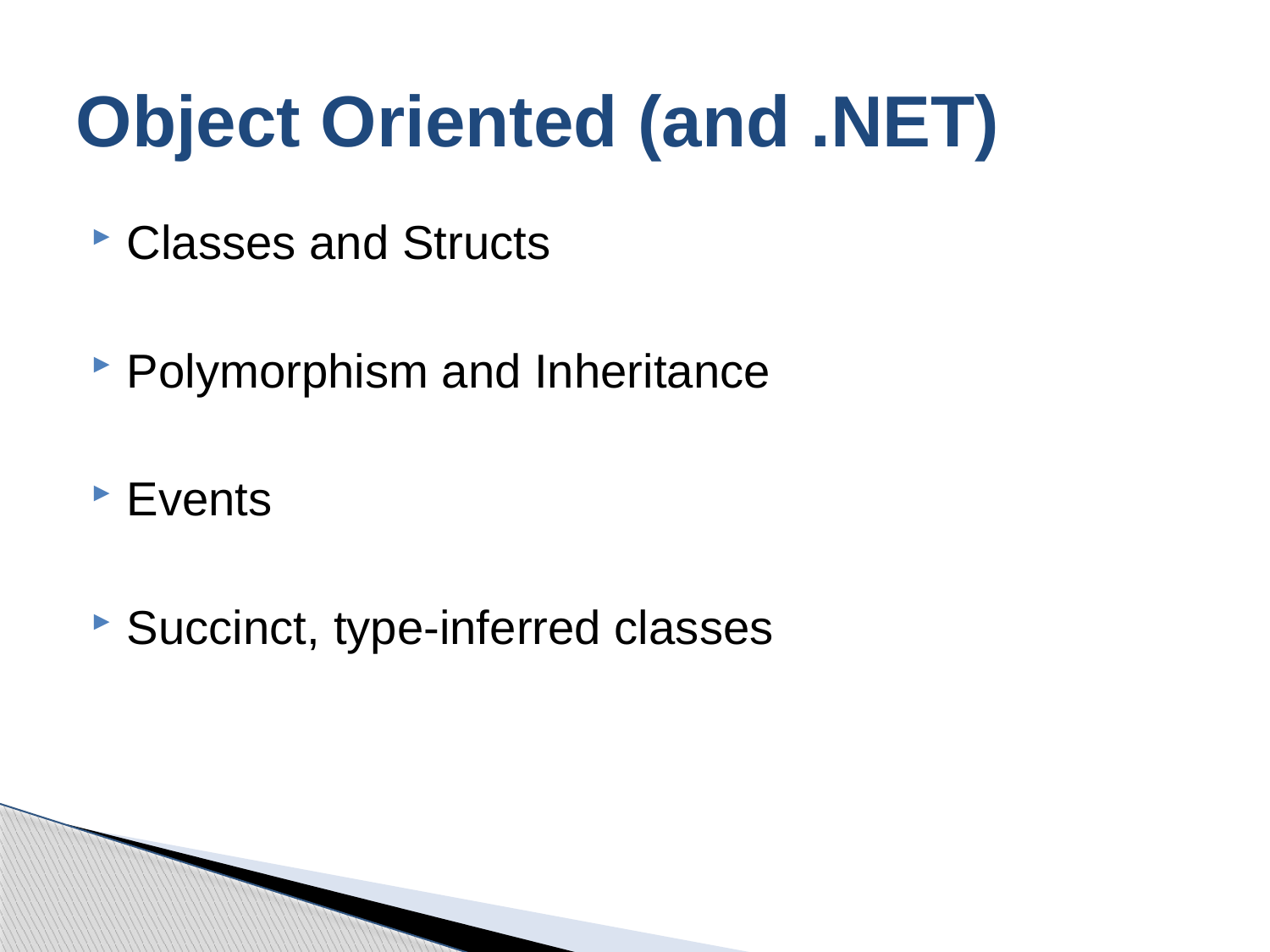

# Object Oriented (and .NET)
Classes and Structs

Polymorphism and Inheritance

Events

Succinct, type-inferred classes